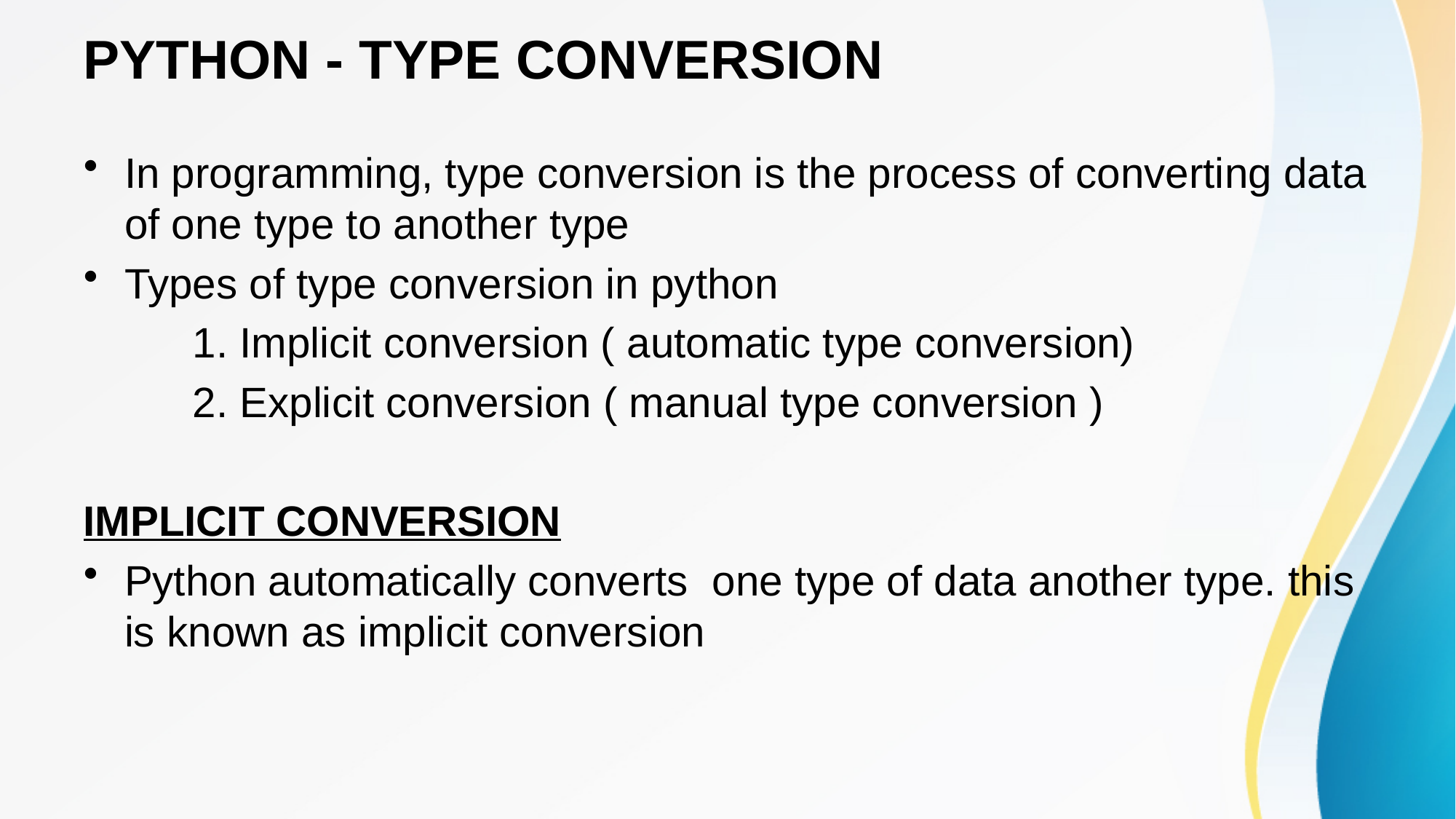

# PYTHON - TYPE CONVERSION
In programming, type conversion is the process of converting data of one type to another type
Types of type conversion in python
	1. Implicit conversion ( automatic type conversion)
	2. Explicit conversion ( manual type conversion )

IMPLICIT CONVERSION
Python automatically converts  one type of data another type. this is known as implicit conversion